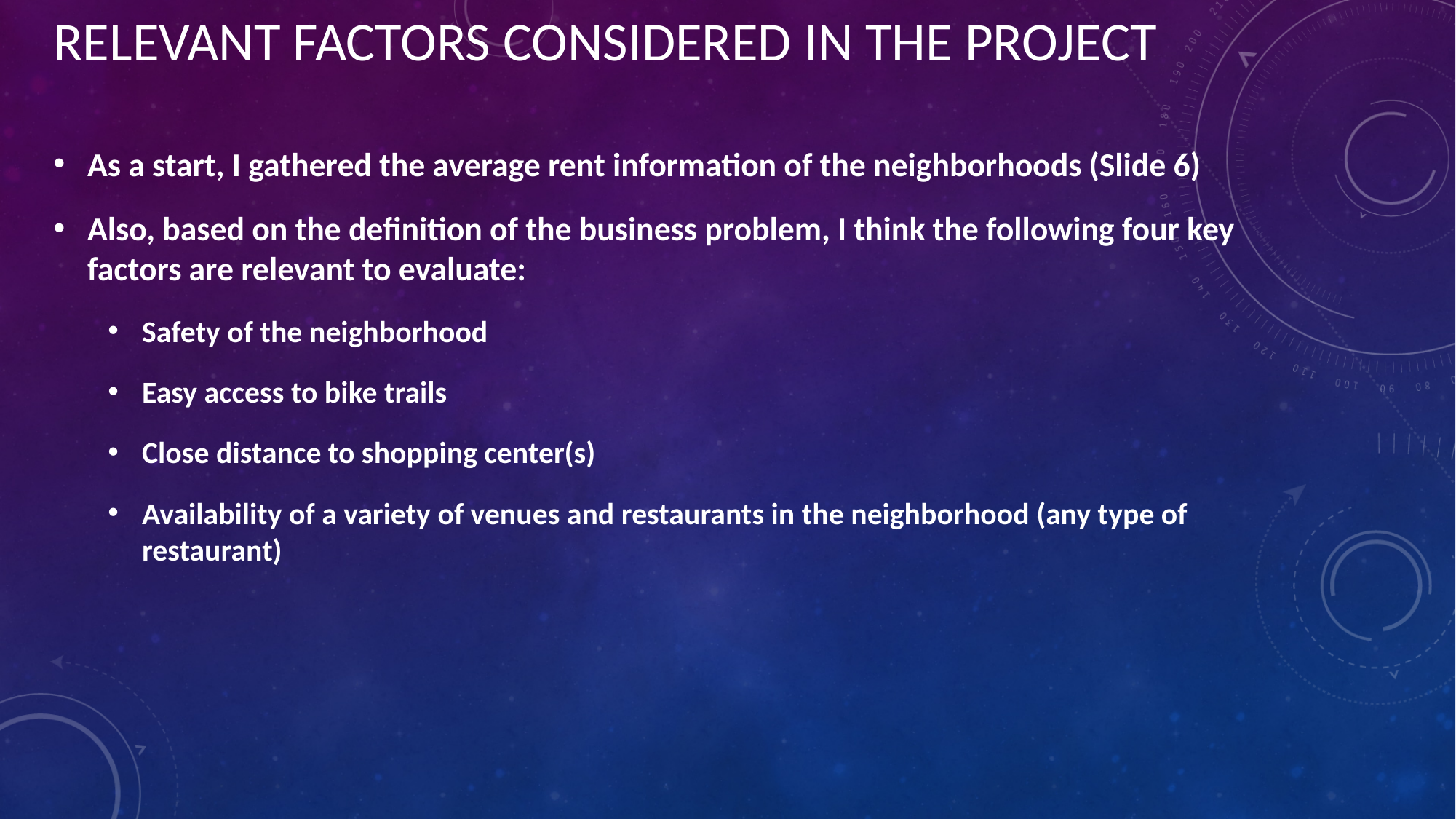

# relevant factors Considered in the project
As a start, I gathered the average rent information of the neighborhoods (Slide 6)
Also, based on the definition of the business problem, I think the following four key factors are relevant to evaluate:
Safety of the neighborhood
Easy access to bike trails
Close distance to shopping center(s)
Availability of a variety of venues and restaurants in the neighborhood (any type of restaurant)